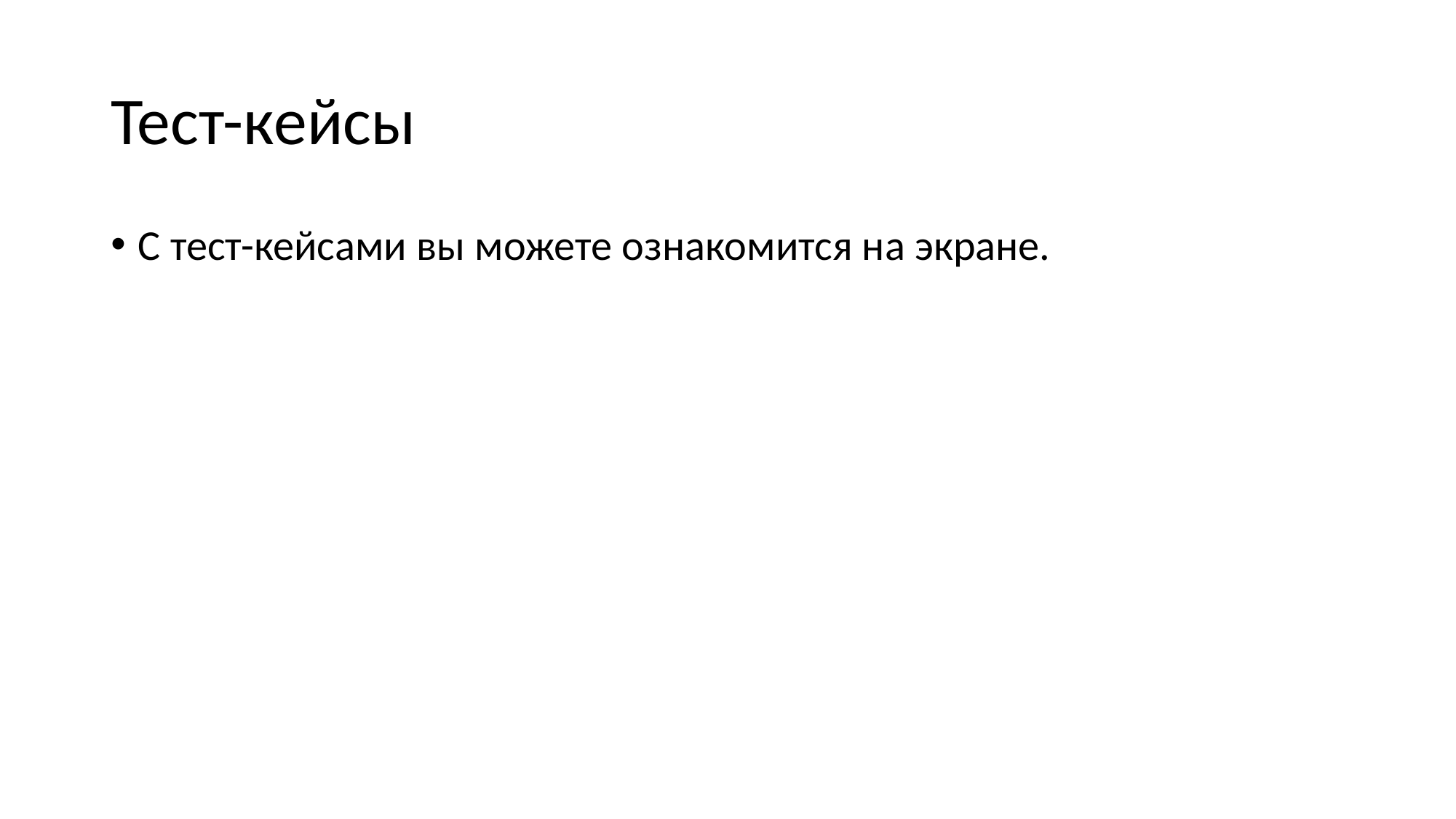

# Тест-кейсы
С тест-кейсами вы можете ознакомится на экране.